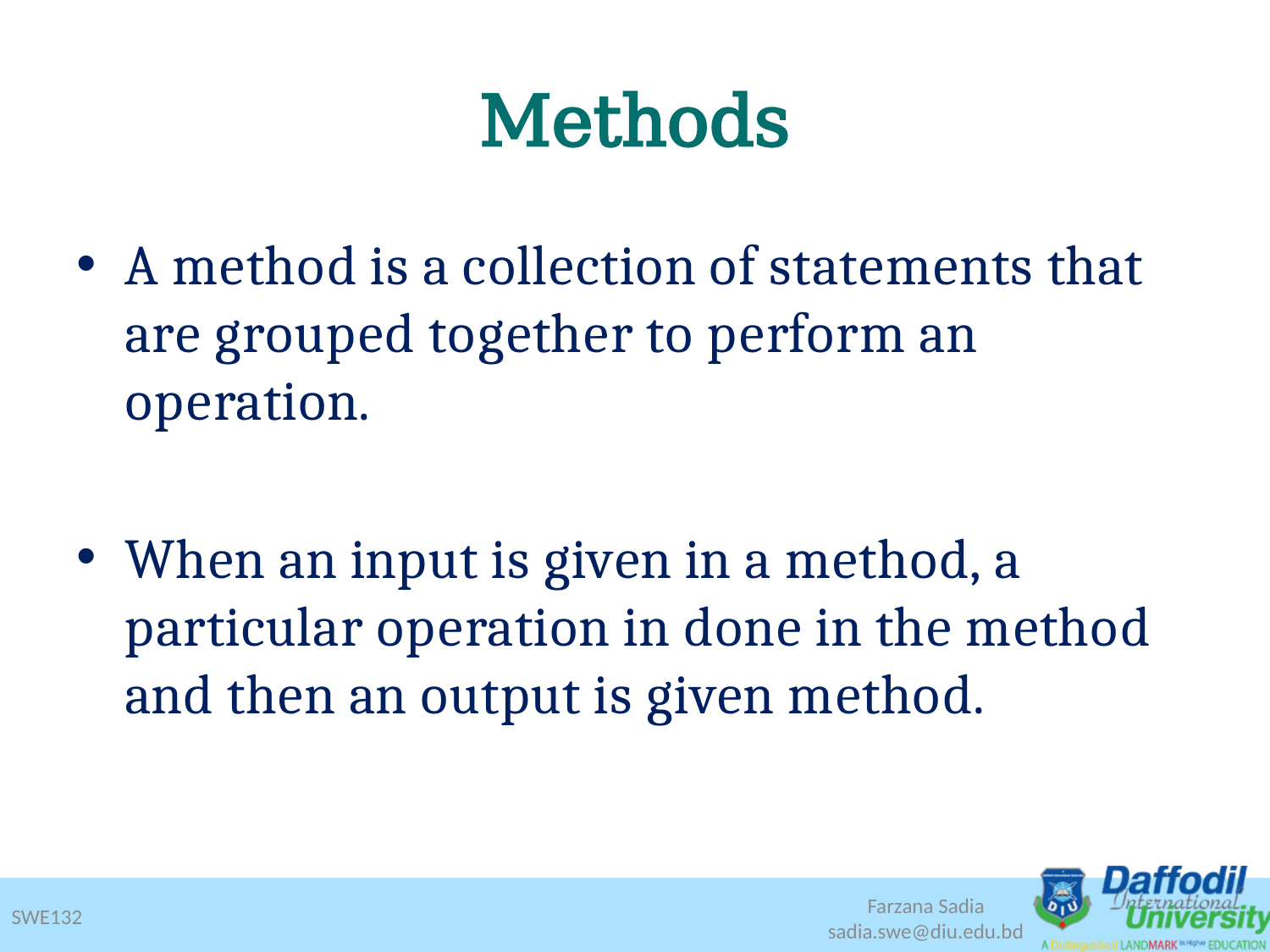

# Methods
A method is a collection of statements that are grouped together to perform an operation.

When an input is given in a method, a particular operation in done in the method and then an output is given method.